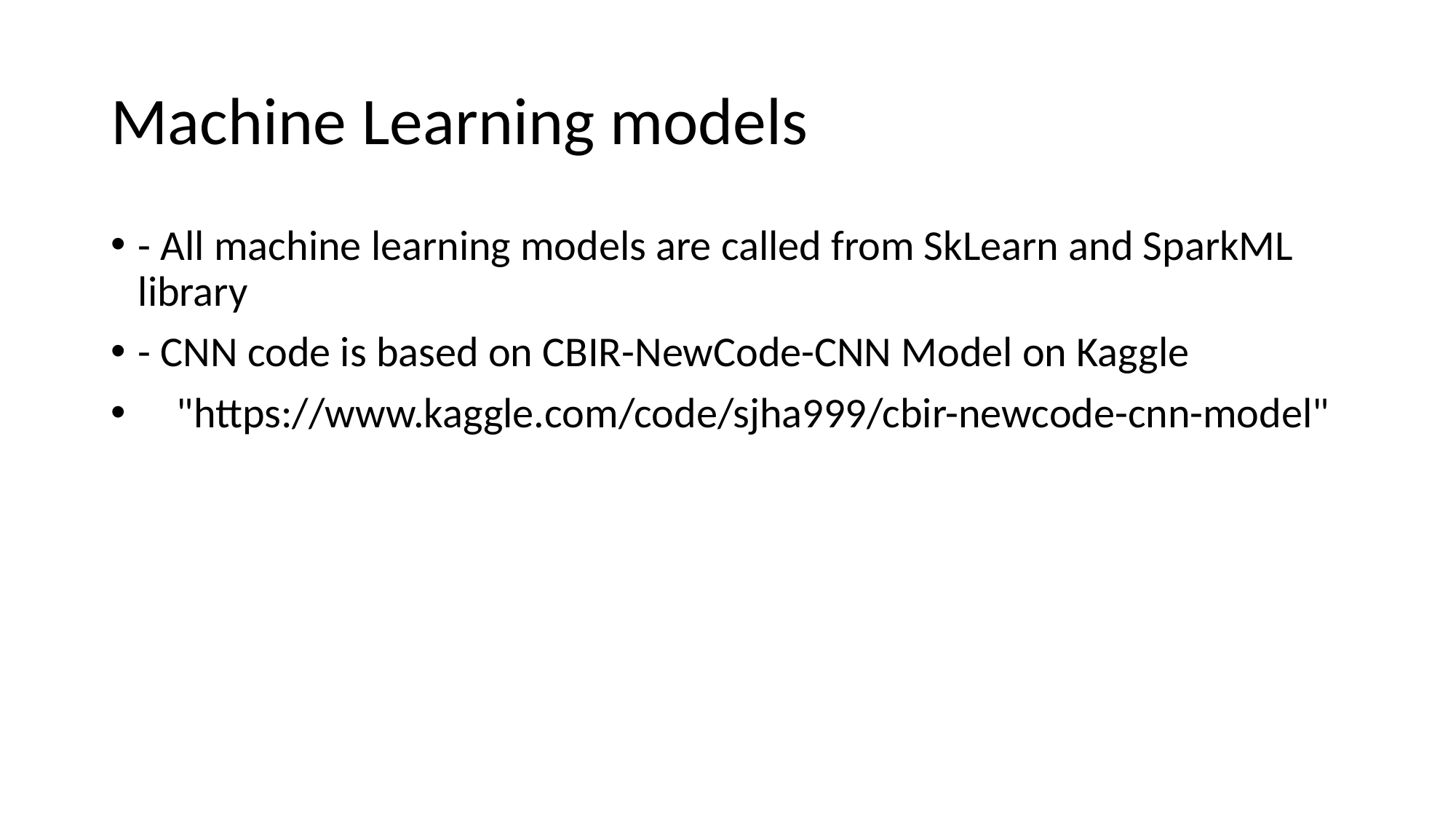

# Machine Learning models
- All machine learning models are called from SkLearn and SparkML library
- CNN code is based on CBIR-NewCode-CNN Model on Kaggle
    "https://www.kaggle.com/code/sjha999/cbir-newcode-cnn-model"